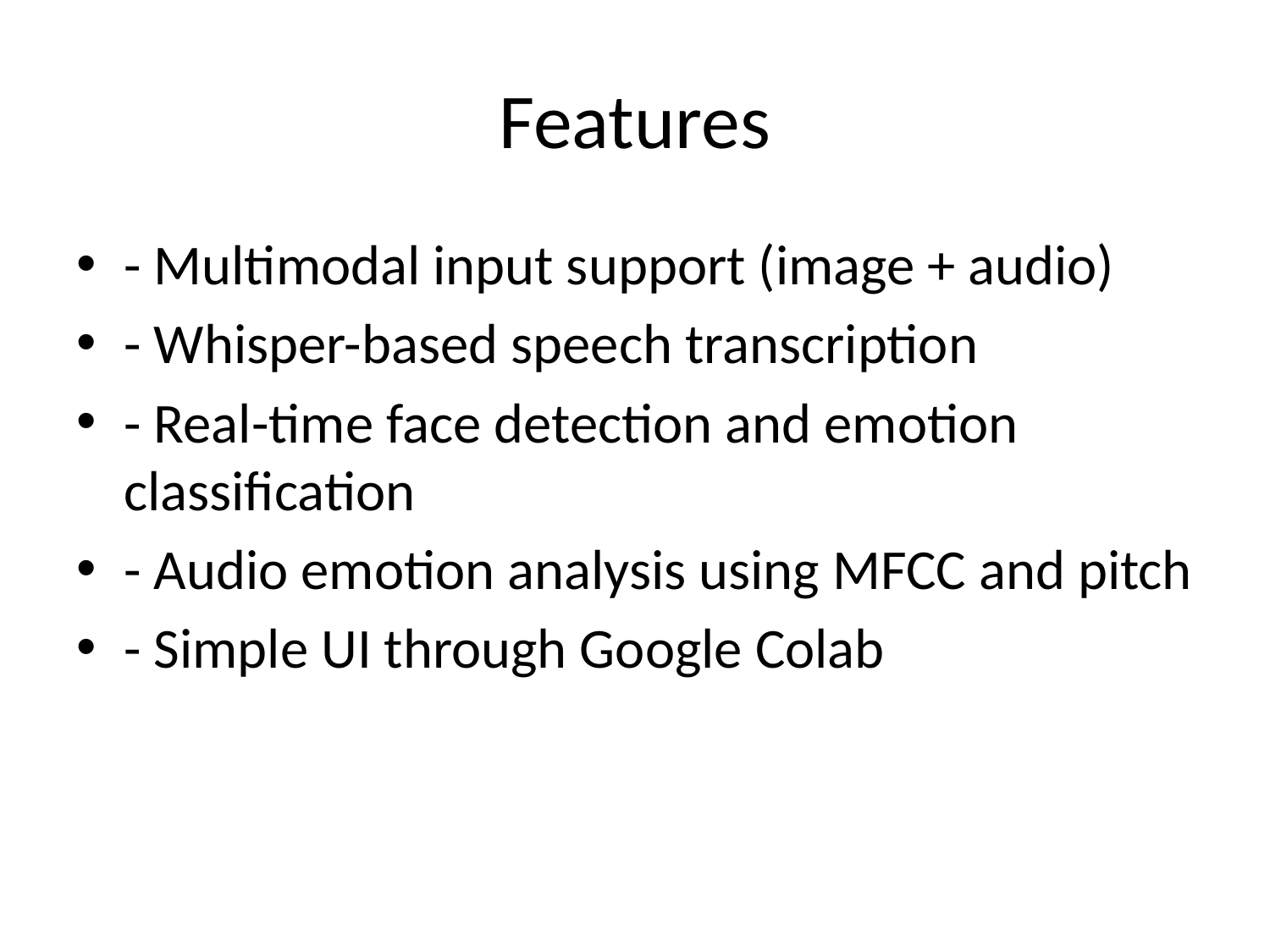

# Features
- Multimodal input support (image + audio)
- Whisper-based speech transcription
- Real-time face detection and emotion classification
- Audio emotion analysis using MFCC and pitch
- Simple UI through Google Colab